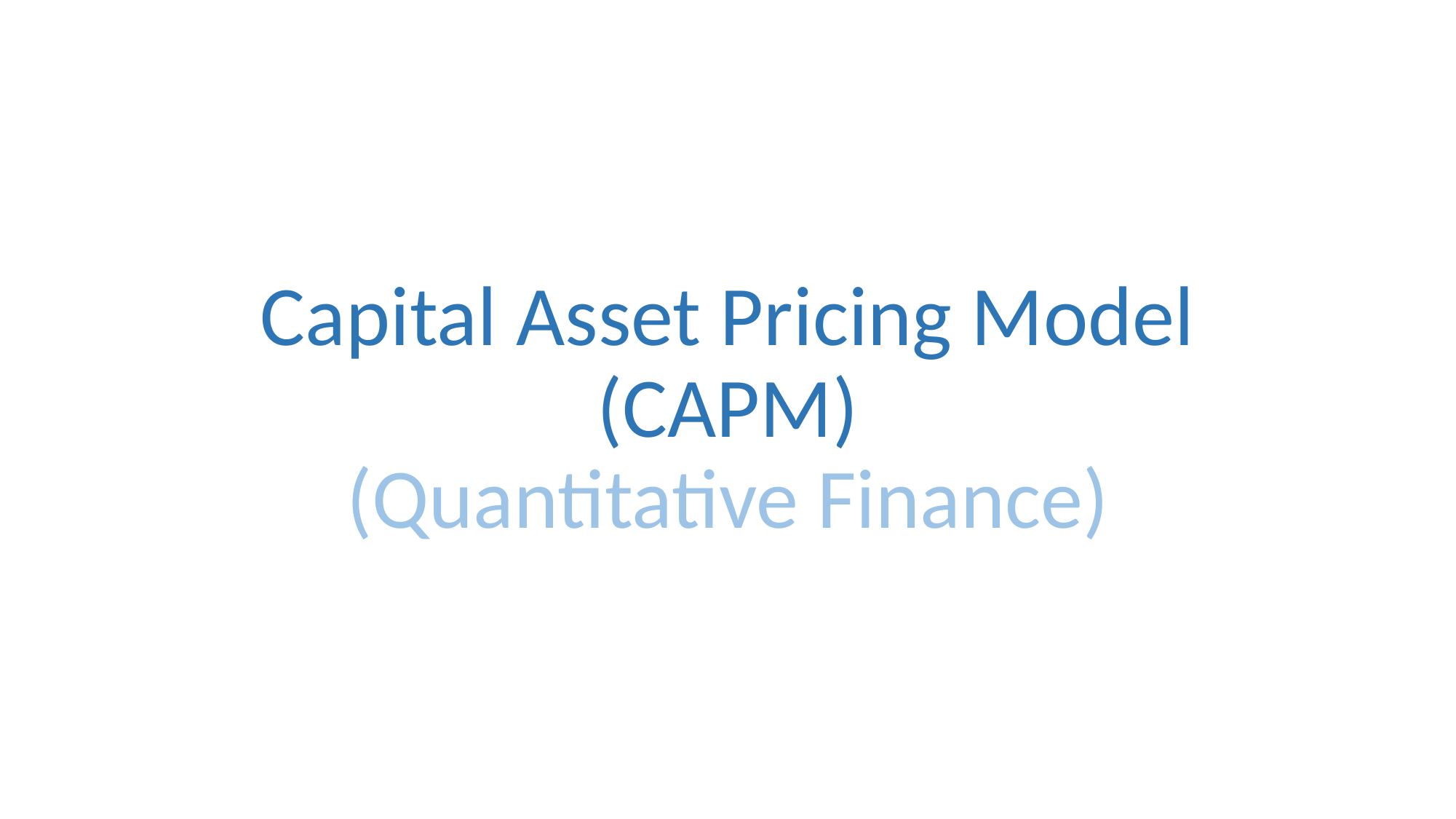

# Capital Asset Pricing Model (CAPM) (Quantitative Finance)